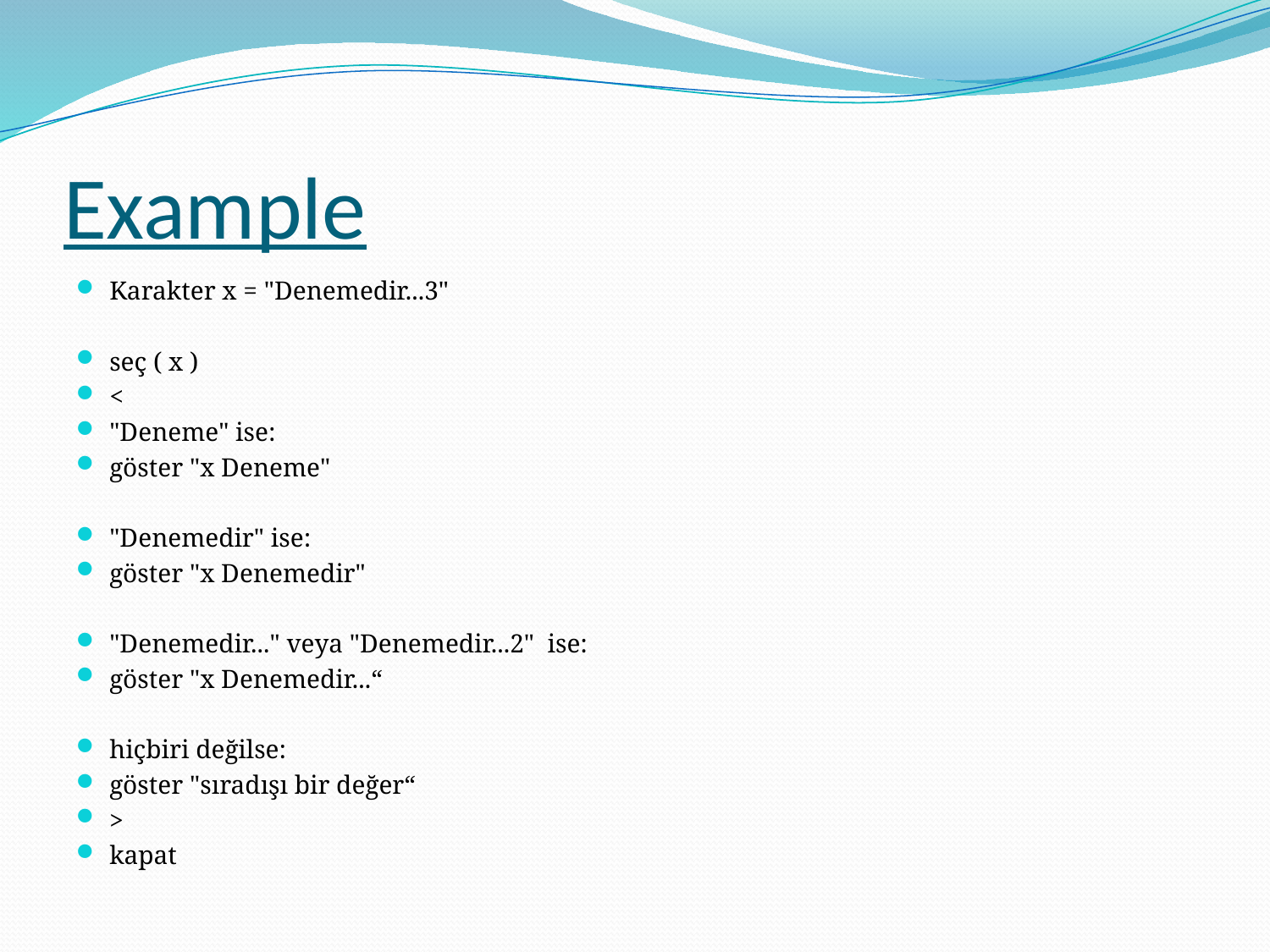

# Example
Karakter x = "Denemedir...3"

seç ( x )
<
"Deneme" ise:
göster "x Deneme"

"Denemedir" ise:
göster "x Denemedir"

"Denemedir..." veya "Denemedir...2"  ise:
göster "x Denemedir...“

hiçbiri değilse:
göster "sıradışı bir değer“
>
kapat